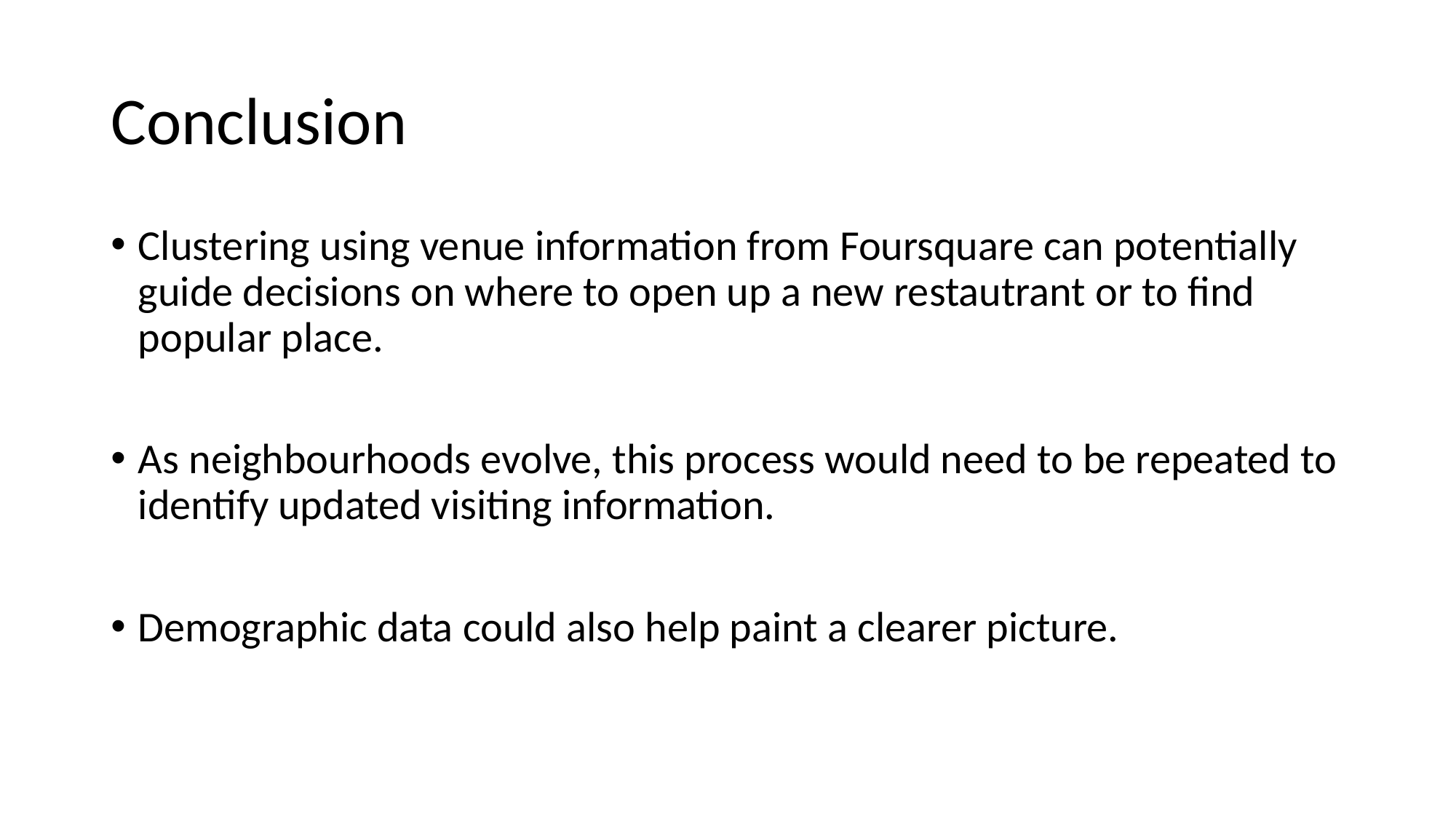

# Conclusion
Clustering using venue information from Foursquare can potentially guide decisions on where to open up a new restautrant or to find popular place.

As neighbourhoods evolve, this process would need to be repeated to identify updated visiting information.

Demographic data could also help paint a clearer picture.